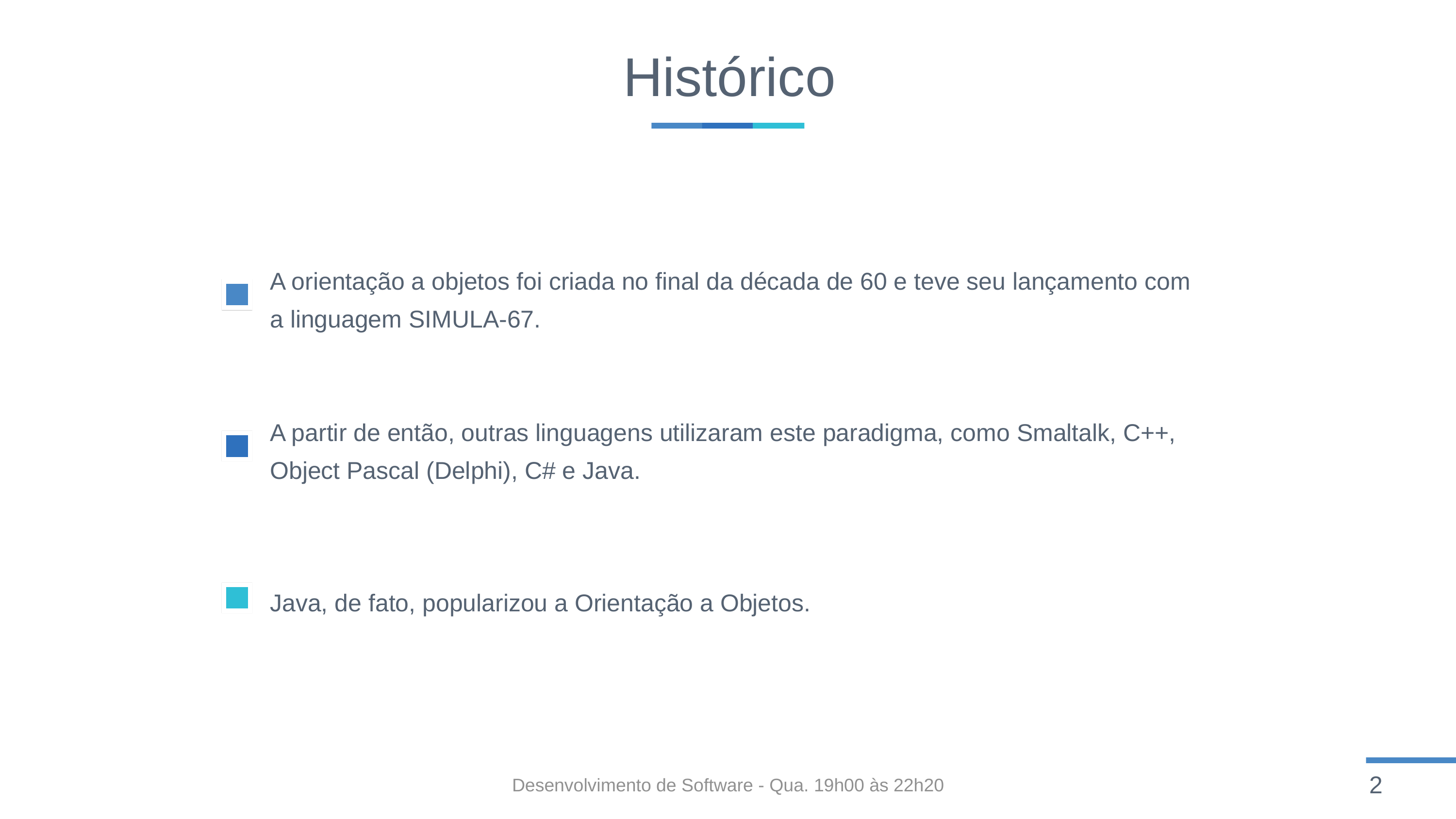

# Histórico
A orientação a objetos foi criada no final da década de 60 e teve seu lançamento com a linguagem SIMULA-67.
A partir de então, outras linguagens utilizaram este paradigma, como Smaltalk, C++, Object Pascal (Delphi), C# e Java.
Java, de fato, popularizou a Orientação a Objetos.
Desenvolvimento de Software - Qua. 19h00 às 22h20
2